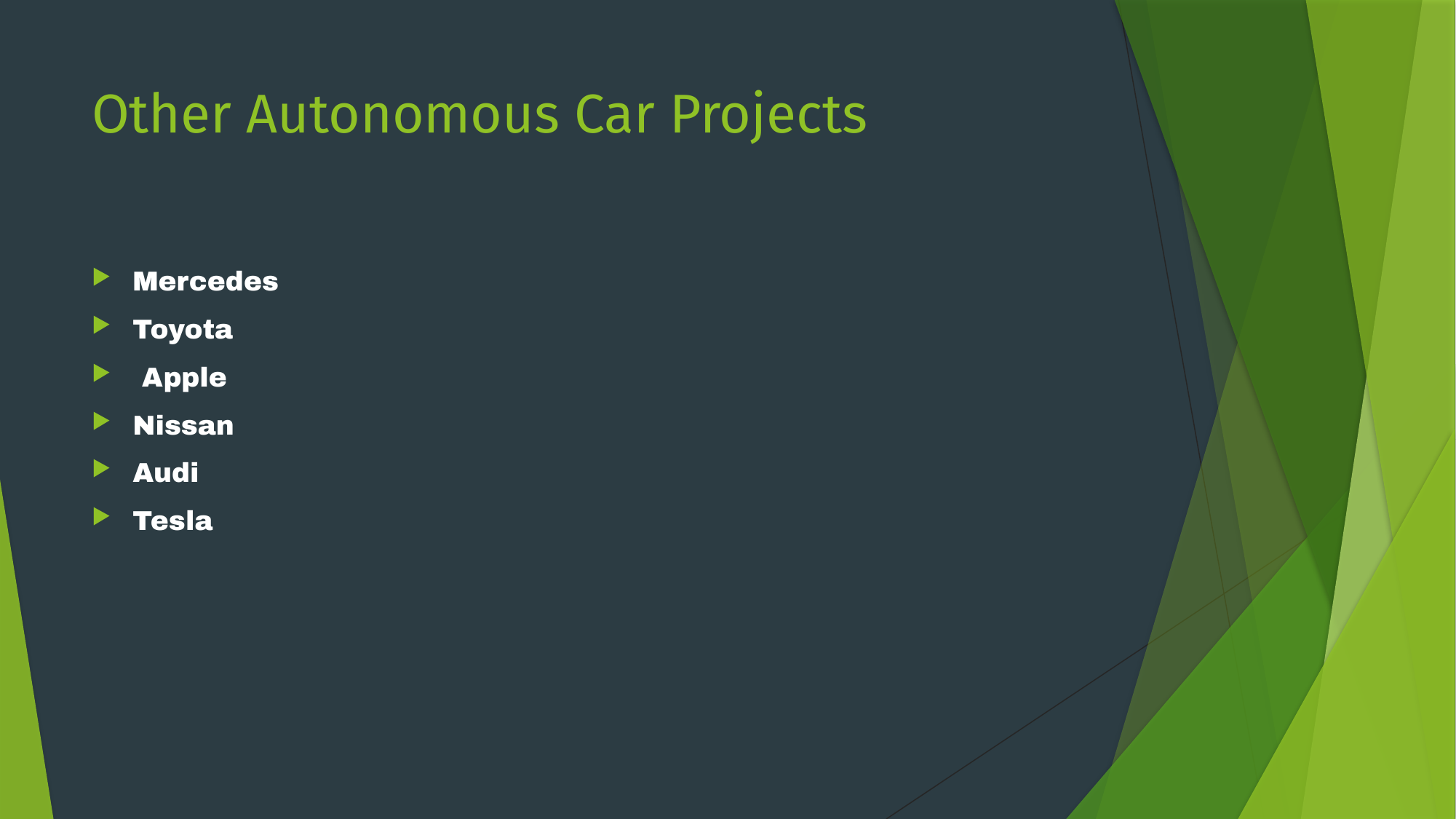

# Other Autonomous Car Projects
Mercedes
Toyota
 Apple
Nissan
Audi
Tesla